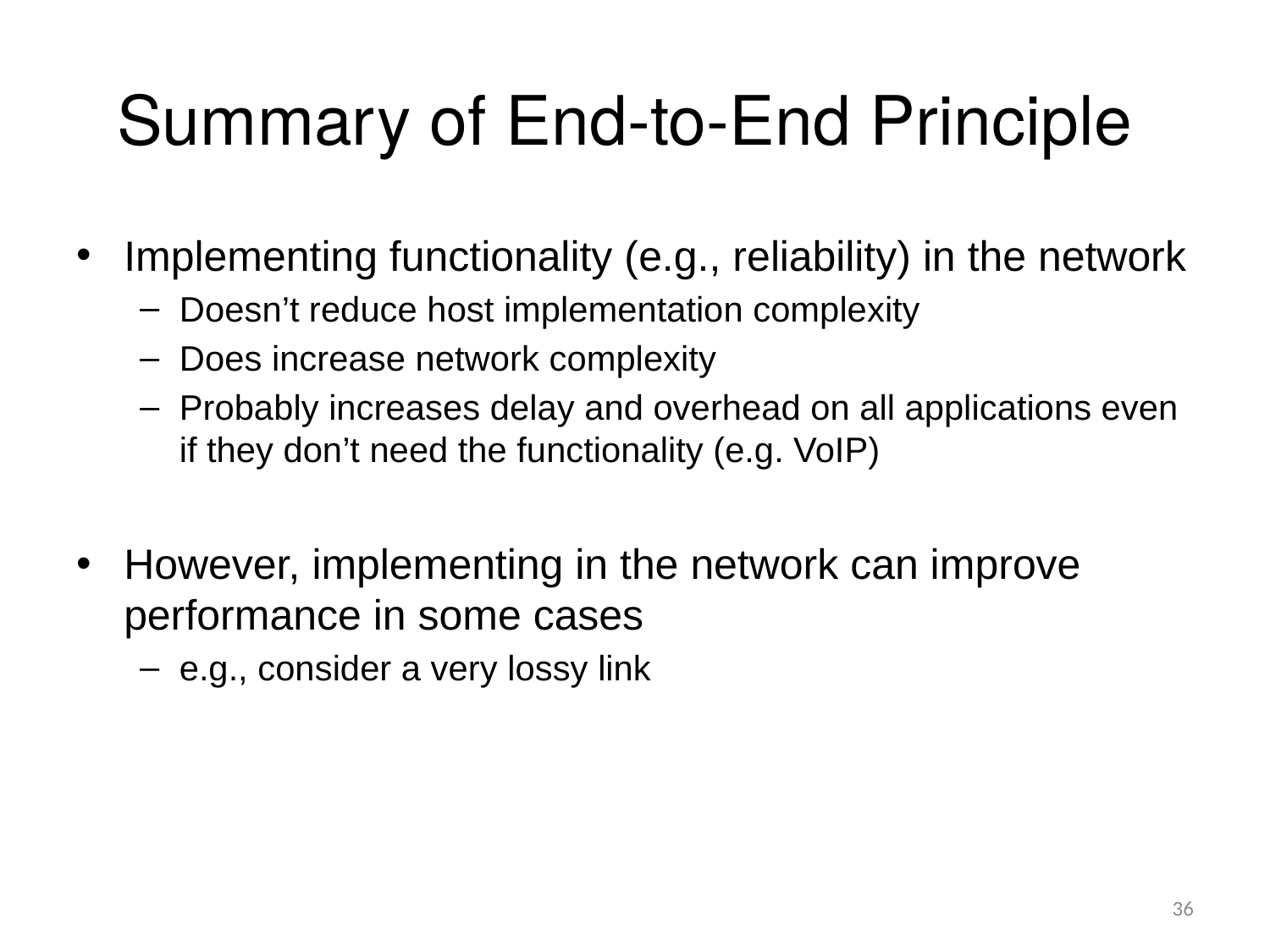

# Summary of End-to-End Principle
Implementing functionality (e.g., reliability) in the network
Doesn’t reduce host implementation complexity
Does increase network complexity
Probably increases delay and overhead on all applications even if they don’t need the functionality (e.g. VoIP)

However, implementing in the network can improve performance in some cases
e.g., consider a very lossy link

36